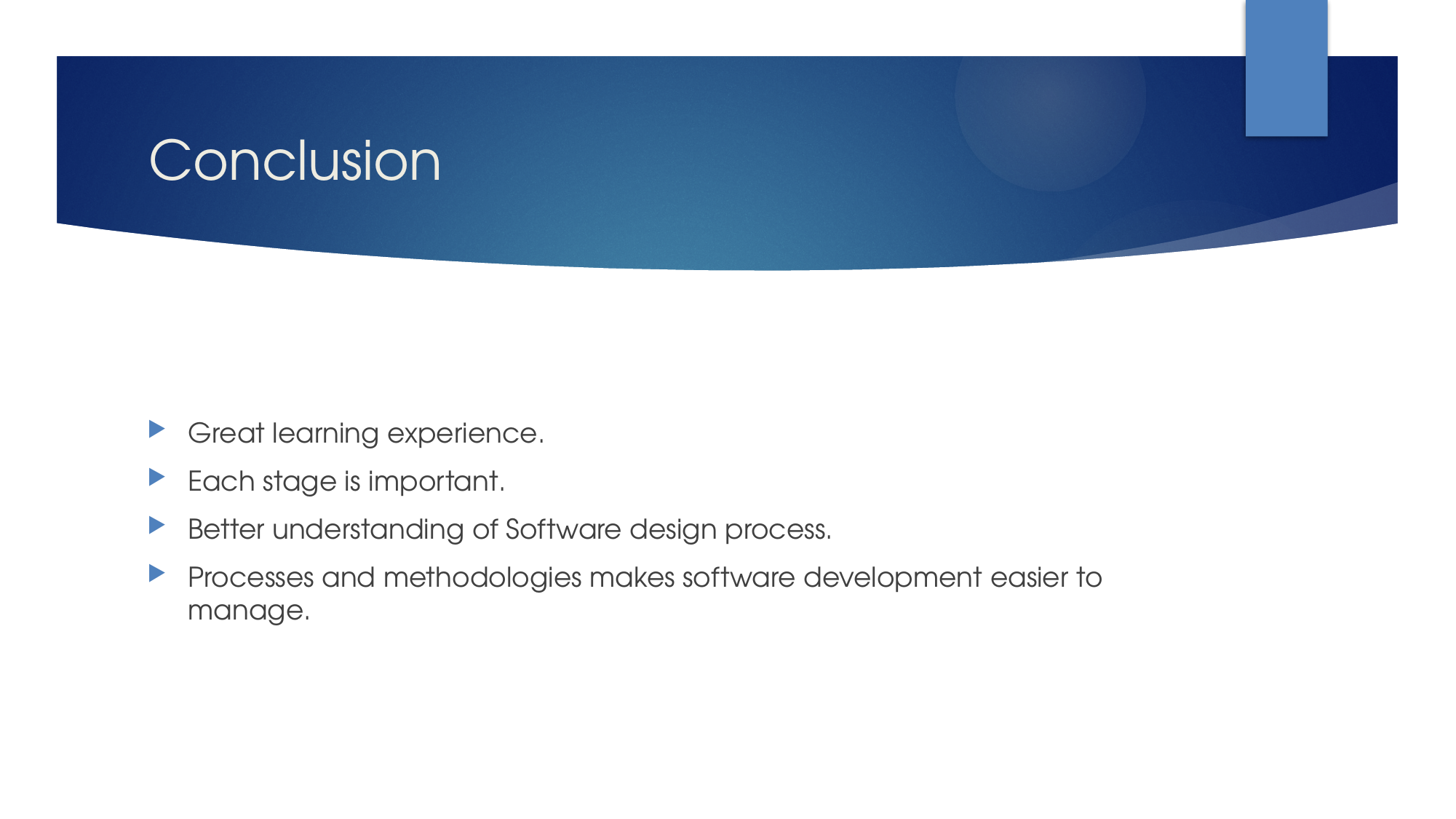

# Conclusion
Great learning experience.
Each stage is important.
Better understanding of Software design process.
Processes and methodologies makes software development easier to manage.